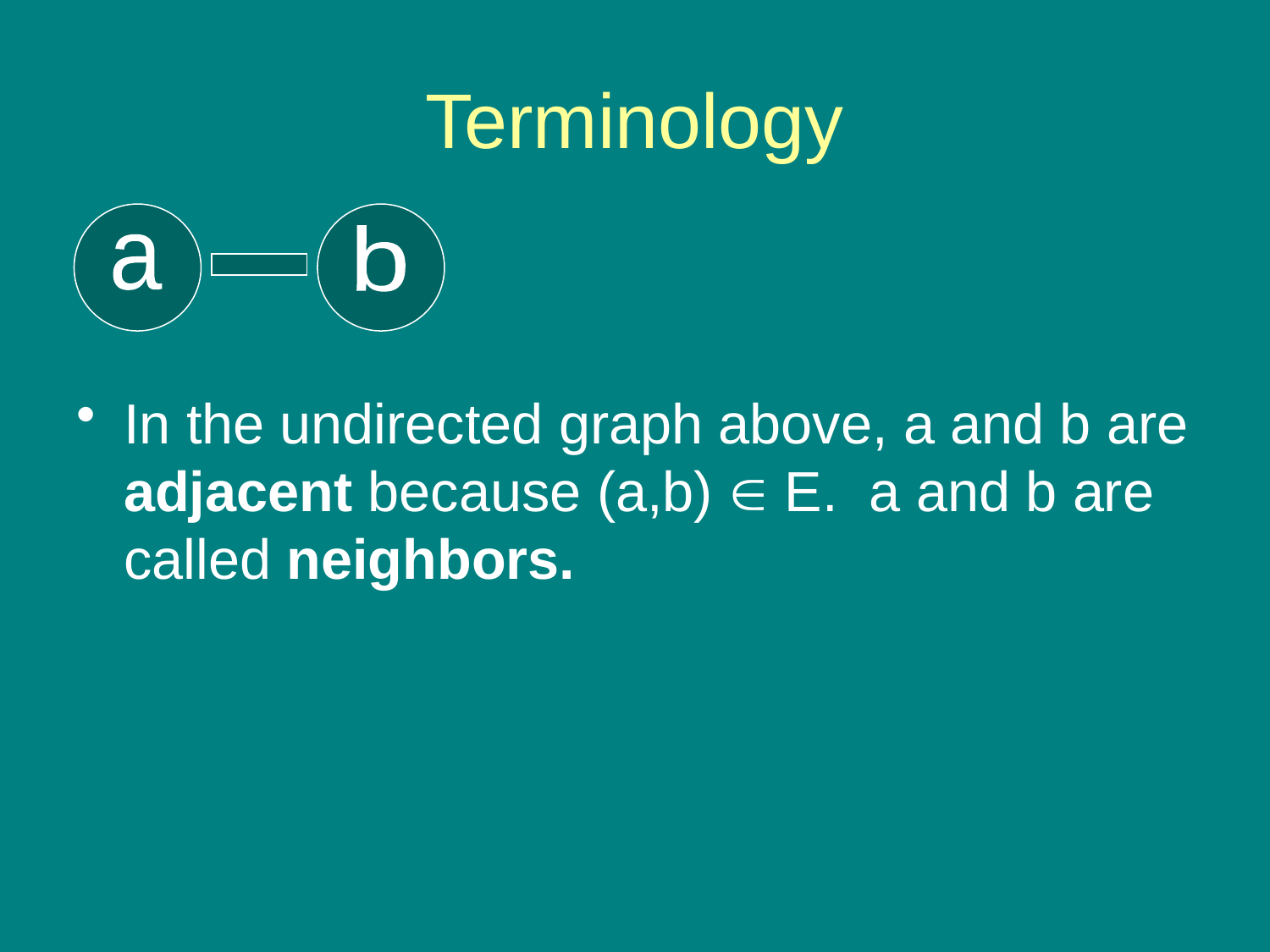

# Terminology

b
a

In the undirected graph above, a and b are adjacent because (a,b) ∈ E.  a and b are called neighbors.